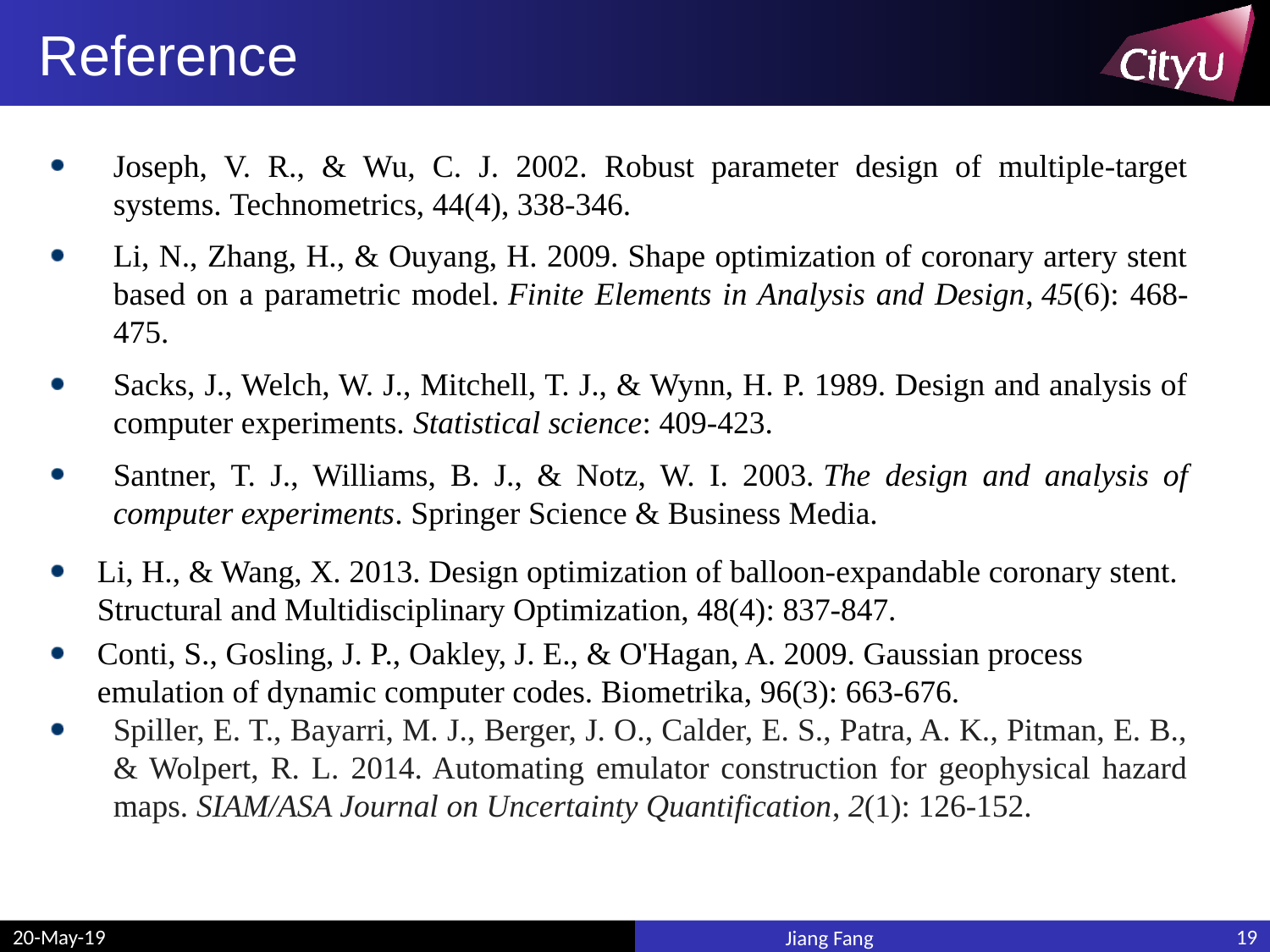

# Reference
Joseph, V. R., & Wu, C. J. 2002. Robust parameter design of multiple-target systems. Technometrics, 44(4), 338-346.
Li, N., Zhang, H., & Ouyang, H. 2009. Shape optimization of coronary artery stent based on a parametric model. Finite Elements in Analysis and Design, 45(6): 468-475.
Sacks, J., Welch, W. J., Mitchell, T. J., & Wynn, H. P. 1989. Design and analysis of computer experiments. Statistical science: 409-423.
Santner, T. J., Williams, B. J., & Notz, W. I. 2003. The design and analysis of computer experiments. Springer Science & Business Media.
Li, H., & Wang, X. 2013. Design optimization of balloon-expandable coronary stent. Structural and Multidisciplinary Optimization, 48(4): 837-847.
Conti, S., Gosling, J. P., Oakley, J. E., & O'Hagan, A. 2009. Gaussian process emulation of dynamic computer codes. Biometrika, 96(3): 663-676.
Spiller, E. T., Bayarri, M. J., Berger, J. O., Calder, E. S., Patra, A. K., Pitman, E. B., & Wolpert, R. L. 2014. Automating emulator construction for geophysical hazard maps. SIAM/ASA Journal on Uncertainty Quantification, 2(1): 126-152.

19
20-May-19
Jiang Fang